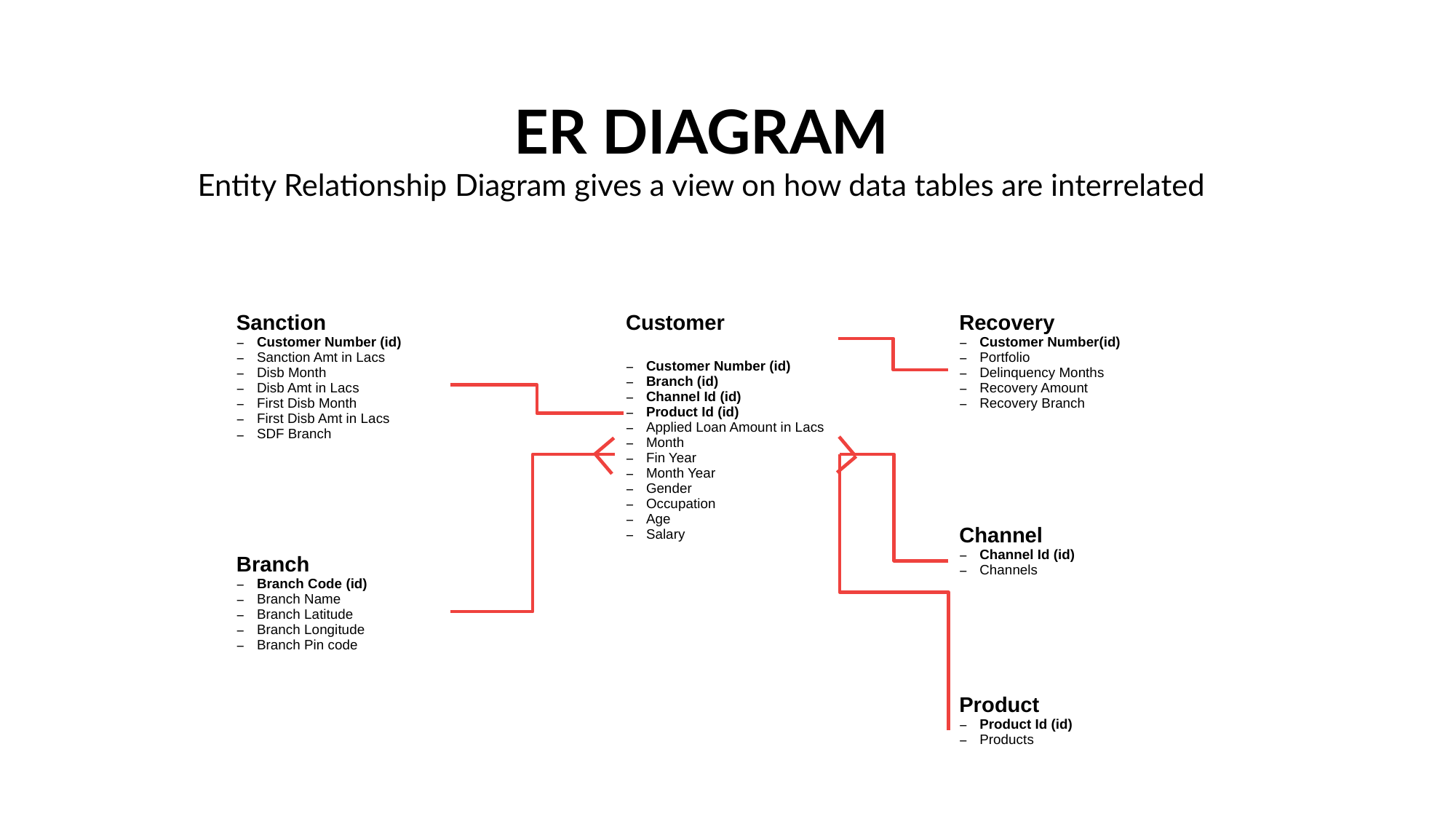

ER DIAGRAM
Entity Relationship Diagram gives a view on how data tables are interrelated
| Sanction Customer Number (id) Sanction Amt in Lacs Disb Month Disb Amt in Lacs First Disb Month First Disb Amt in Lacs SDF Branch |
| --- |
| Customer Customer Number (id) Branch (id) Channel Id (id) Product Id (id) Applied Loan Amount in Lacs Month Fin Year Month Year Gender Occupation Age Salary |
| --- |
| Recovery Customer Number(id) Portfolio Delinquency Months Recovery Amount Recovery Branch |
| --- |
| Channel Channel Id (id) Channels |
| --- |
| Branch Branch Code (id) Branch Name Branch Latitude Branch Longitude Branch Pin code |
| --- |
| Product Product Id (id) Products |
| --- |